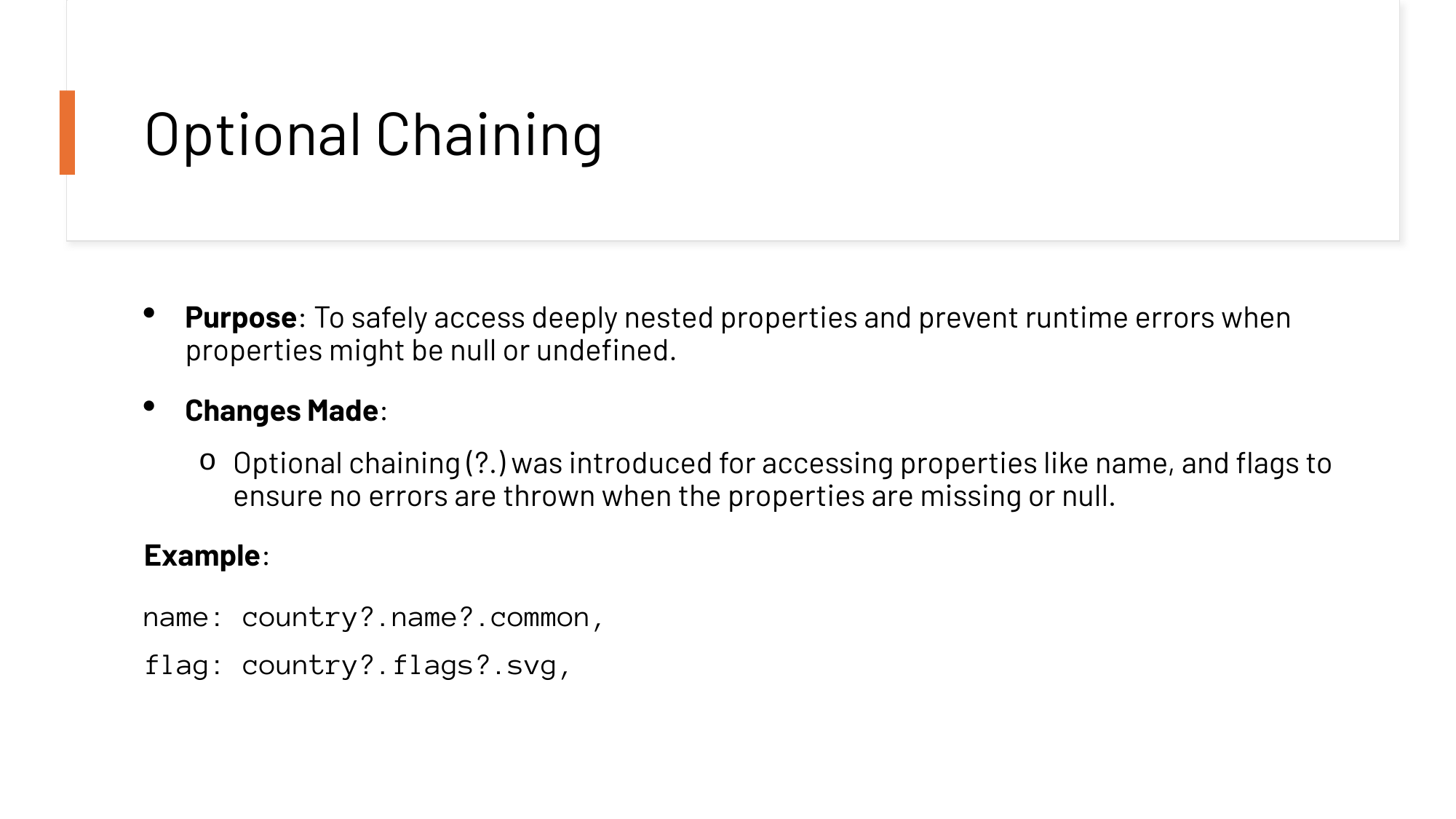

# Optional Chaining

Purpose: To safely access deeply nested properties and prevent runtime errors when properties might be null or undefined.
Changes Made:
Optional chaining (?.) was introduced for accessing properties like name, and flags to ensure no errors are thrown when the properties are missing or null.
Example:
name: country?.name?.common,
flag: country?.flags?.svg,

Rhys Browning